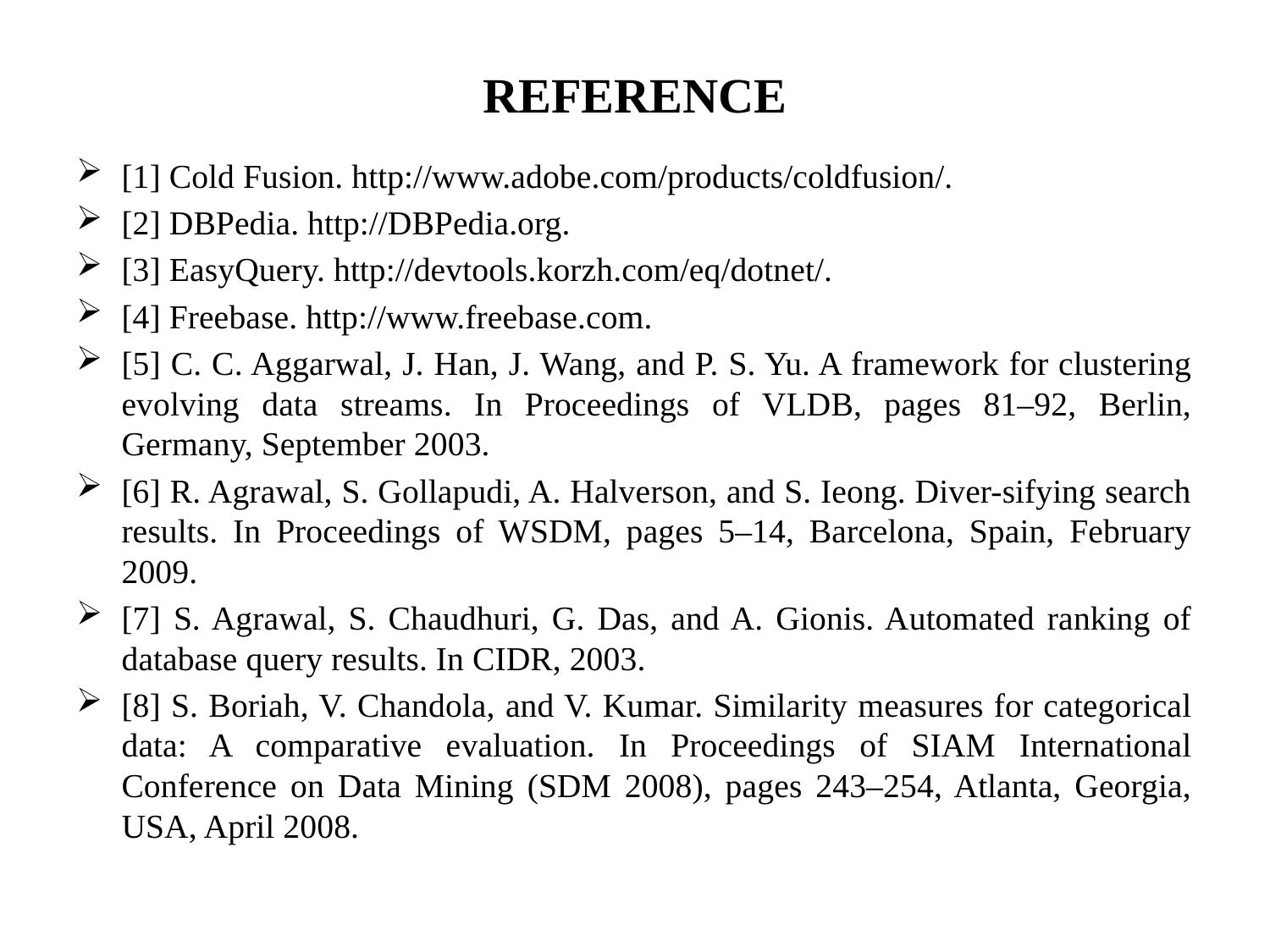

# REFERENCE
[1] Cold Fusion. http://www.adobe.com/products/coldfusion/.
[2] DBPedia. http://DBPedia.org.
[3] EasyQuery. http://devtools.korzh.com/eq/dotnet/.
[4] Freebase. http://www.freebase.com.
[5] C. C. Aggarwal, J. Han, J. Wang, and P. S. Yu. A framework for clustering evolving data streams. In Proceedings of VLDB, pages 81–92, Berlin, Germany, September 2003.
[6] R. Agrawal, S. Gollapudi, A. Halverson, and S. Ieong. Diver-sifying search results. In Proceedings of WSDM, pages 5–14, Barcelona, Spain, February 2009.
[7] S. Agrawal, S. Chaudhuri, G. Das, and A. Gionis. Automated ranking of database query results. In CIDR, 2003.
[8] S. Boriah, V. Chandola, and V. Kumar. Similarity measures for categorical data: A comparative evaluation. In Proceedings of SIAM International Conference on Data Mining (SDM 2008), pages 243–254, Atlanta, Georgia, USA, April 2008.